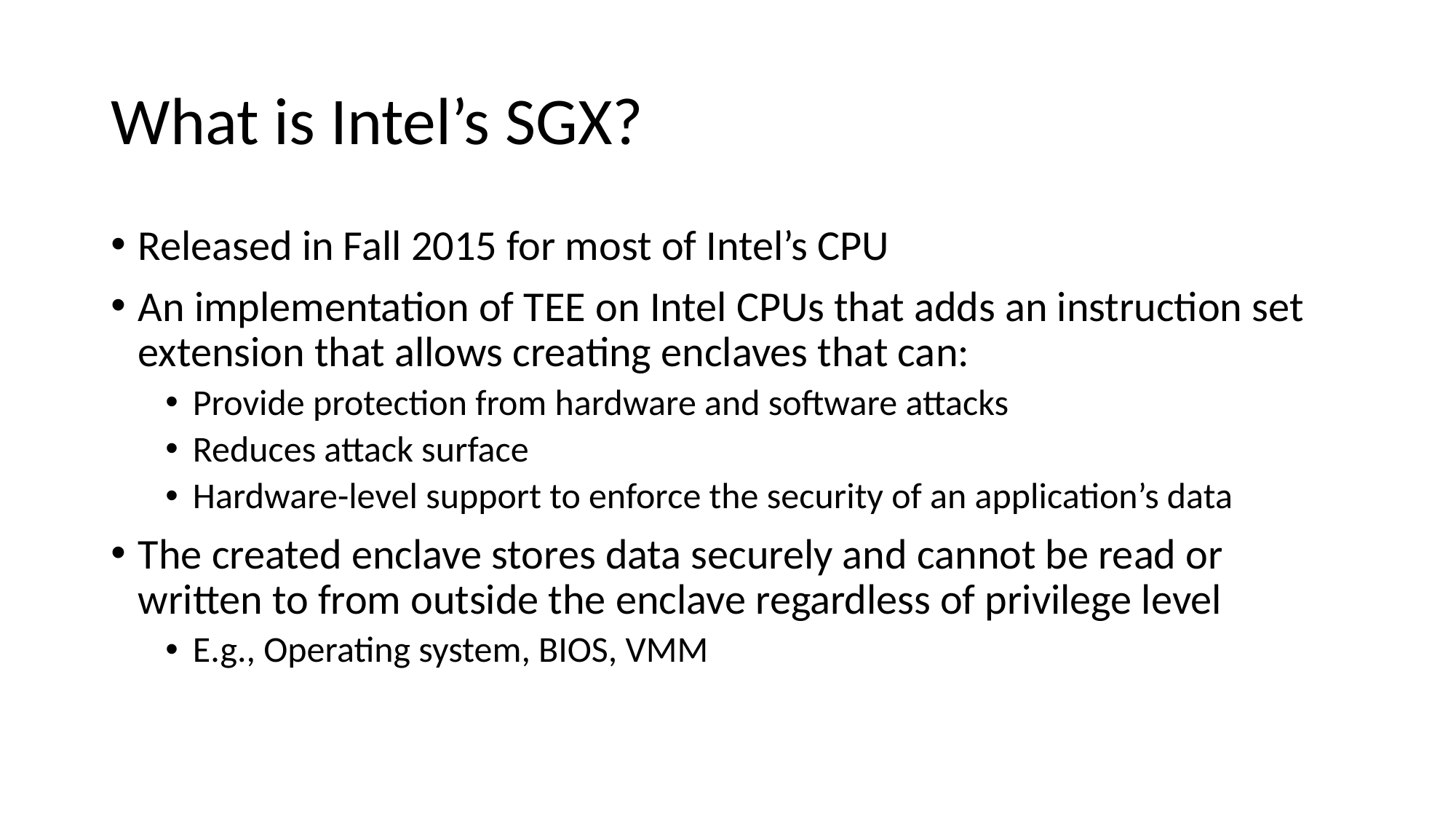

# What is Intel’s SGX?
Released in Fall 2015 for most of Intel’s CPU
An implementation of TEE on Intel CPUs that adds an instruction set extension that allows creating enclaves that can:
Provide protection from hardware and software attacks
Reduces attack surface
Hardware-level support to enforce the security of an application’s data
The created enclave stores data securely and cannot be read or written to from outside the enclave regardless of privilege level
E.g., Operating system, BIOS, VMM